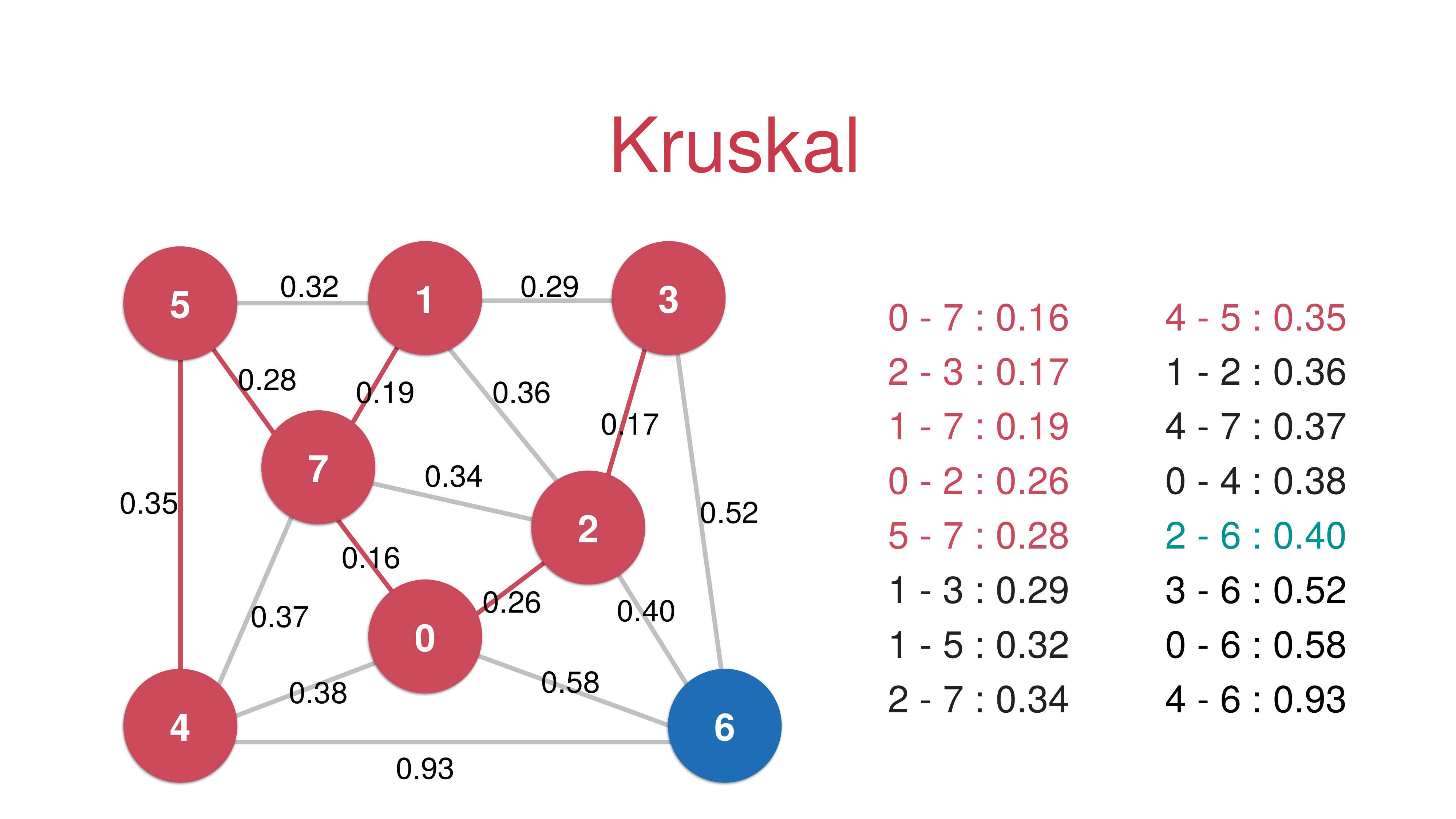

# Kruskal
1
3
5
0.32
0.29
0 - 7 : 0.16
2 - 3 : 0.17
1 - 7 : 0.19
0 - 2 : 0.26
5 - 7 : 0.28
1 - 3 : 0.29
1 - 5 : 0.32
2 - 7 : 0.34
4 - 5 : 0.35
1 - 2 : 0.36
4 - 7 : 0.37
0 - 4 : 0.38
2 - 6 : 0.40
3 - 6 : 0.52
0 - 6 : 0.58
4 - 6 : 0.93

0.28
0.19
0.36
0.17
7
0.34
2

0.35
0.52

0.16

0.26
0
0.40
0.37

0.58
4
6
0.38

0.93